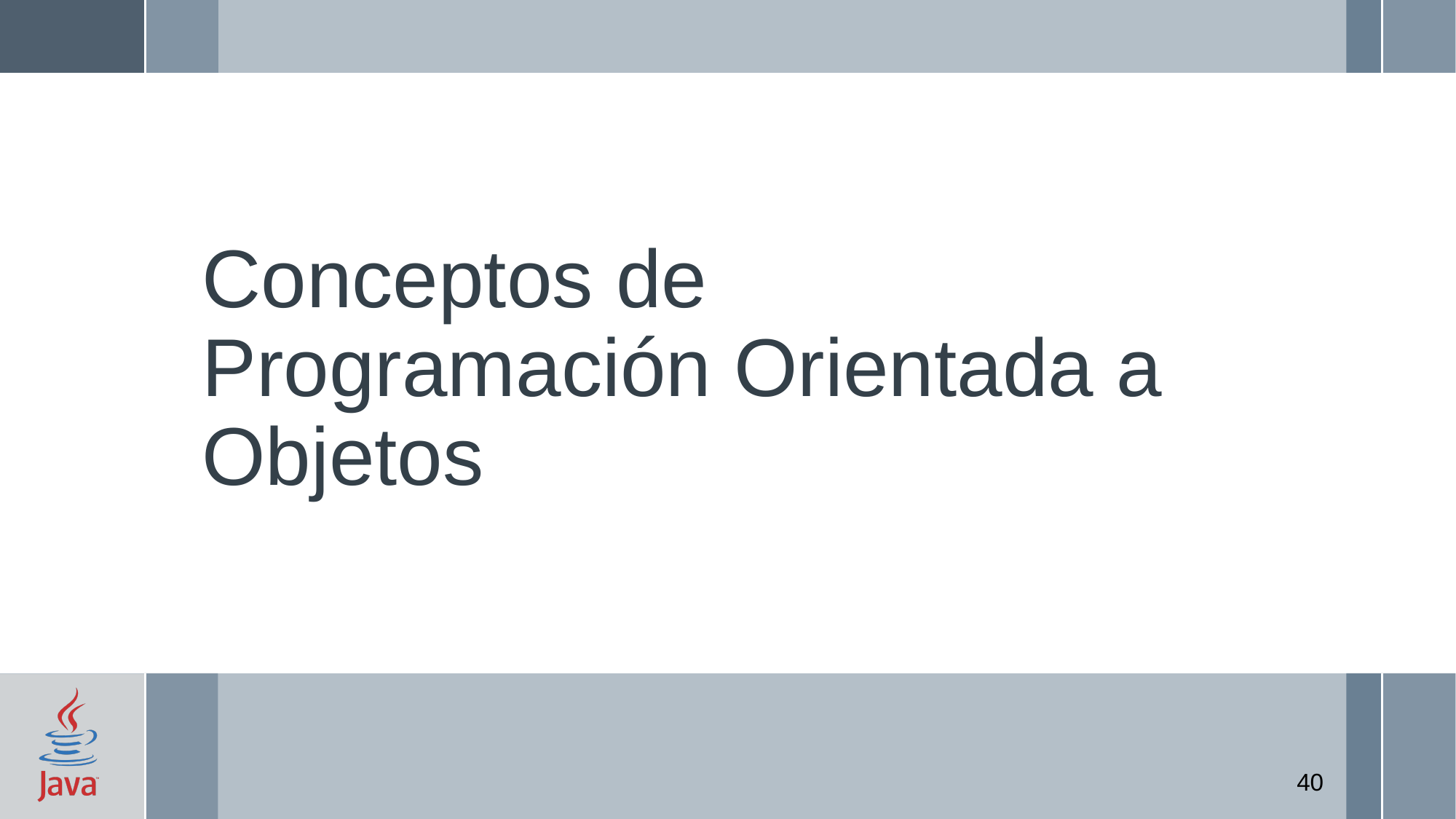

# Conceptos de Programación Orientada a Objetos

40